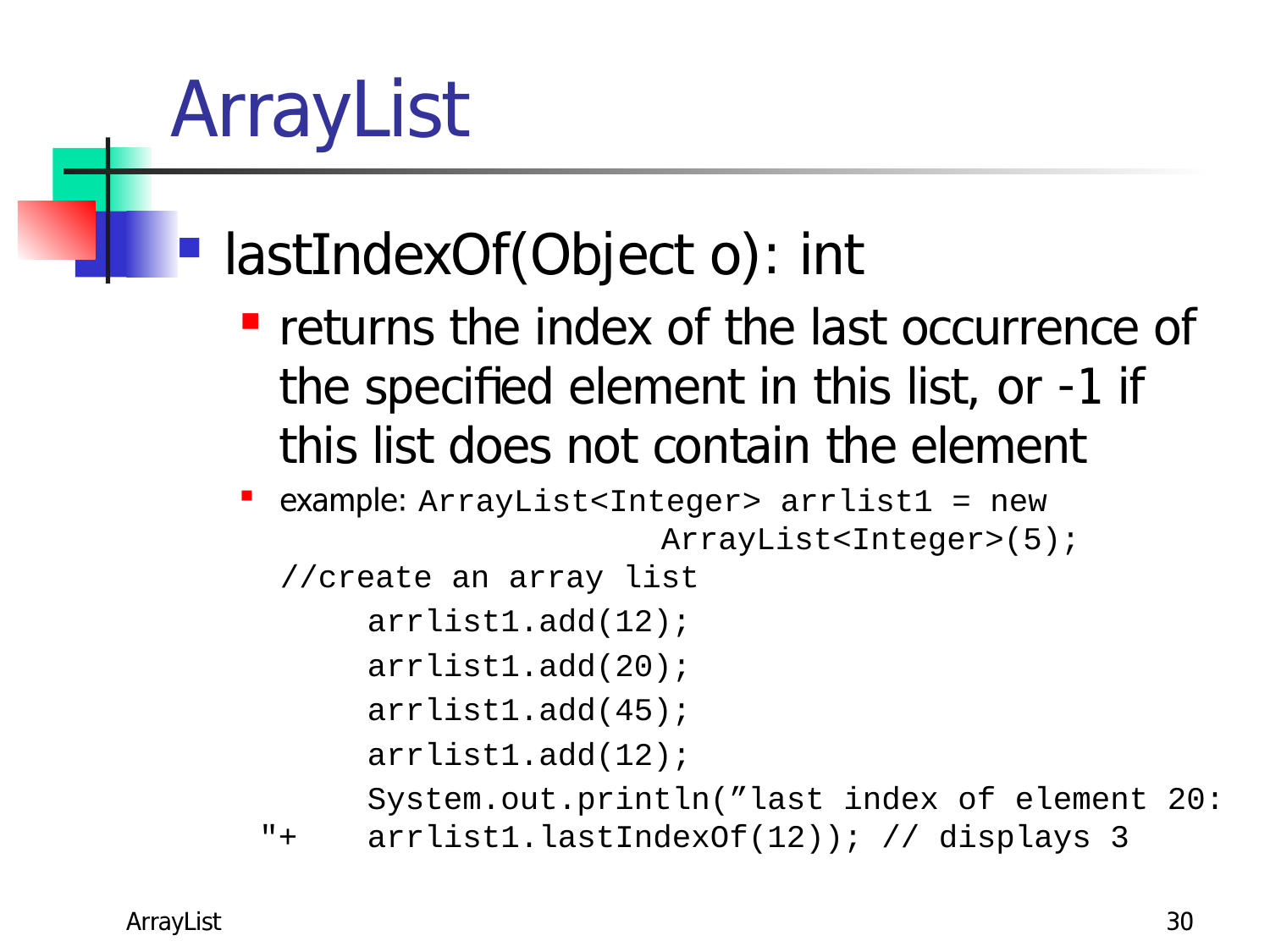

# ArrayList
lastIndexOf(Object o): int
returns the index of the last occurrence of the specified element in this list, or -1 if this list does not contain the element
example: ArrayList<Integer> arrlist1 = new                           	ArrayList<Integer>(5); //create an array list
	arrlist1.add(12);
	arrlist1.add(20);
	arrlist1.add(45);
	arrlist1.add(12);
	System.out.println(”last index of element 20:  "+ 	arrlist1.lastIndexOf(12)); // displays 3

 ArrayList
30